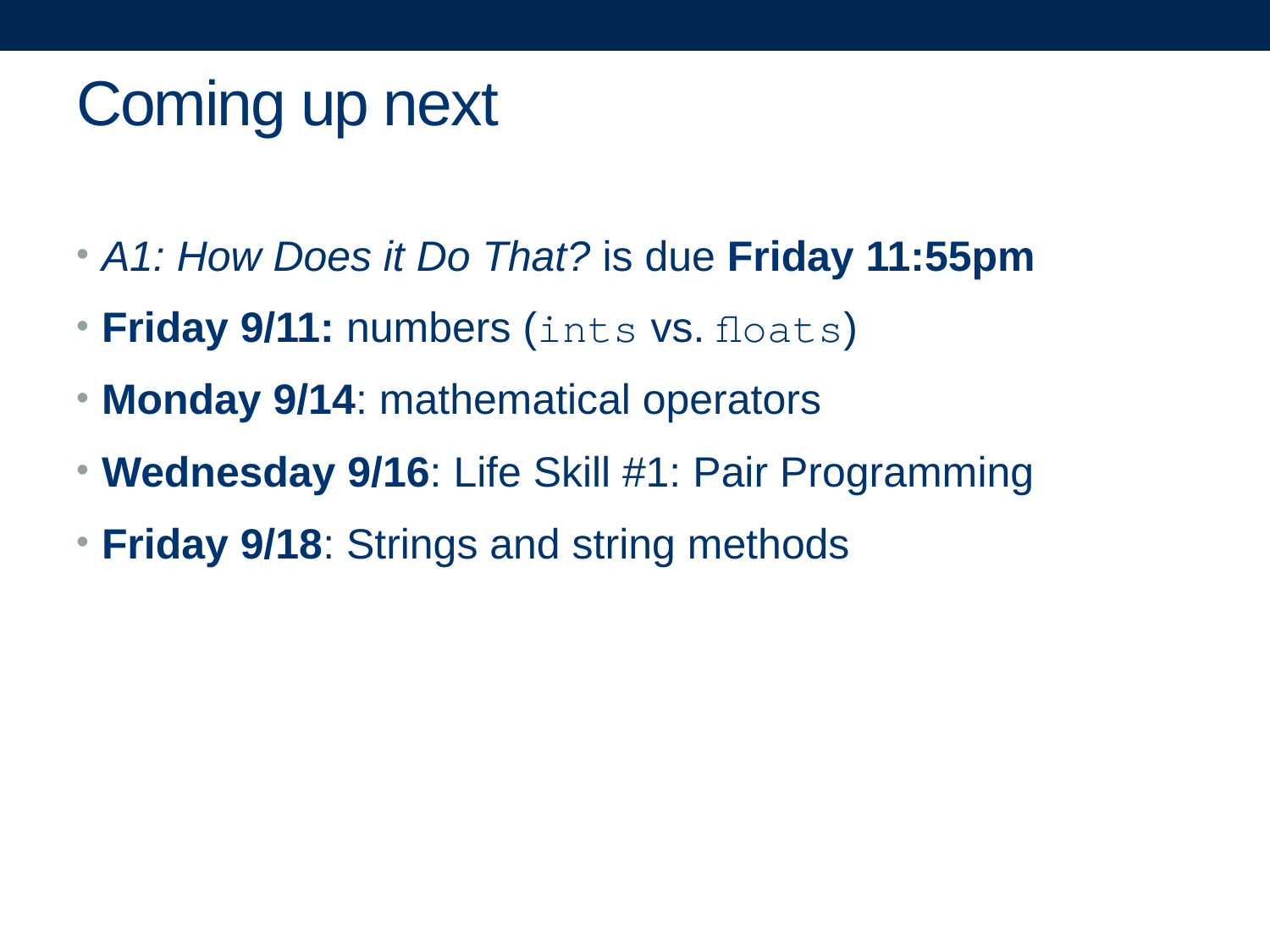

# Coming up next
A1: How Does it Do That? is due Friday 11:55pm
Friday 9/11: numbers (ints vs. floats)
Monday 9/14: mathematical operators
Wednesday 9/16: Life Skill #1: Pair Programming
Friday 9/18: Strings and string methods